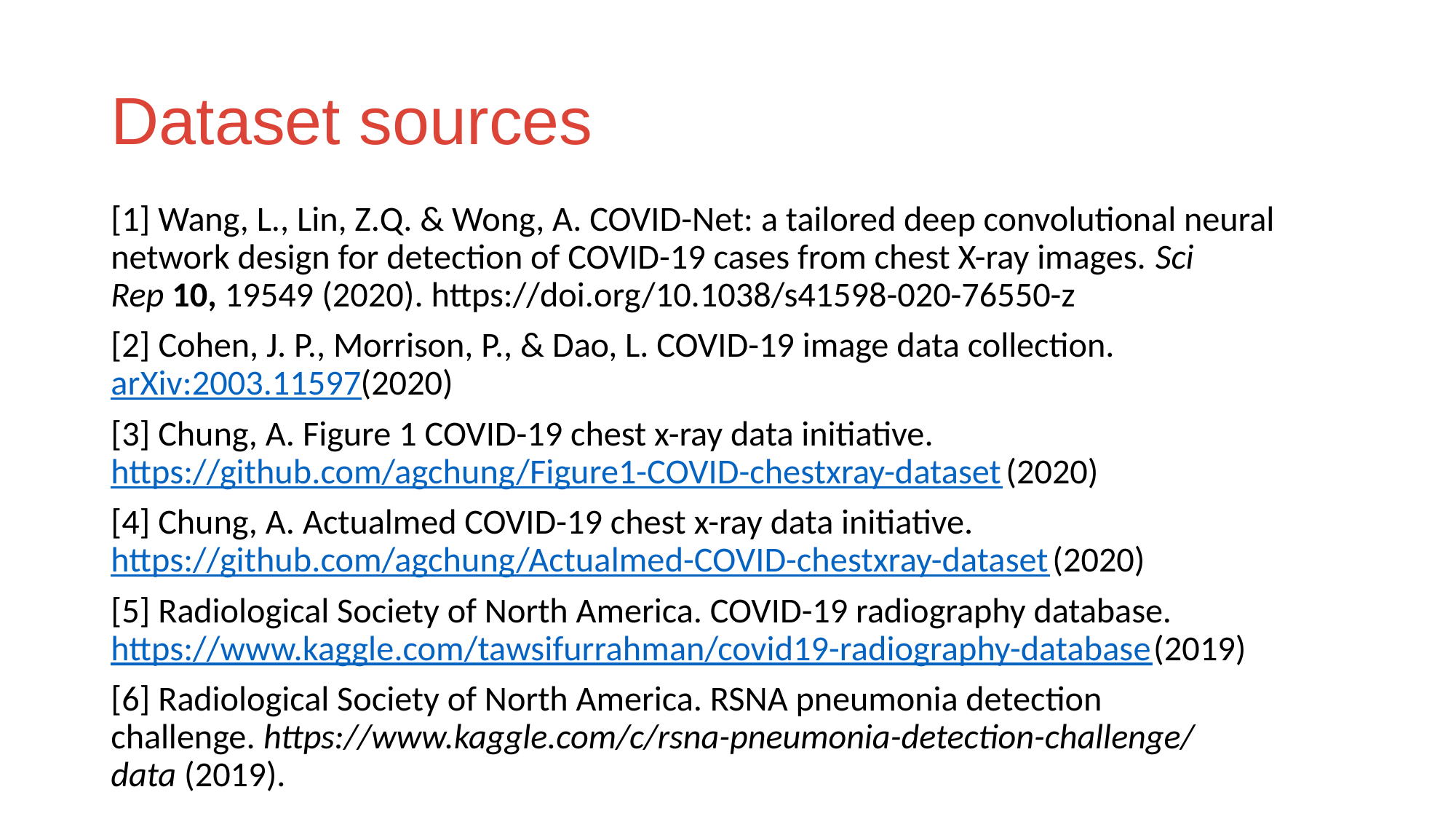

# Dataset sources
[1] Wang, L., Lin, Z.Q. & Wong, A. COVID-Net: a tailored deep convolutional neural network design for detection of COVID-19 cases from chest X-ray images. Sci Rep 10, 19549 (2020). https://doi.org/10.1038/s41598-020-76550-z
[2] Cohen, J. P., Morrison, P., & Dao, L. COVID-19 image data collection. arXiv:2003.11597(2020)
[3] Chung, A. Figure 1 COVID-19 chest x-ray data initiative. https://github.com/agchung/Figure1-COVID-chestxray-dataset (2020)
[4] Chung, A. Actualmed COVID-19 chest x-ray data initiative. https://github.com/agchung/Actualmed-COVID-chestxray-dataset (2020)
[5] Radiological Society of North America. COVID-19 radiography database. https://www.kaggle.com/tawsifurrahman/covid19-radiography-database (2019)
[6] Radiological Society of North America. RSNA pneumonia detection challenge. https://www.kaggle.com/c/rsna-pneumonia-detection-challenge/data (2019).